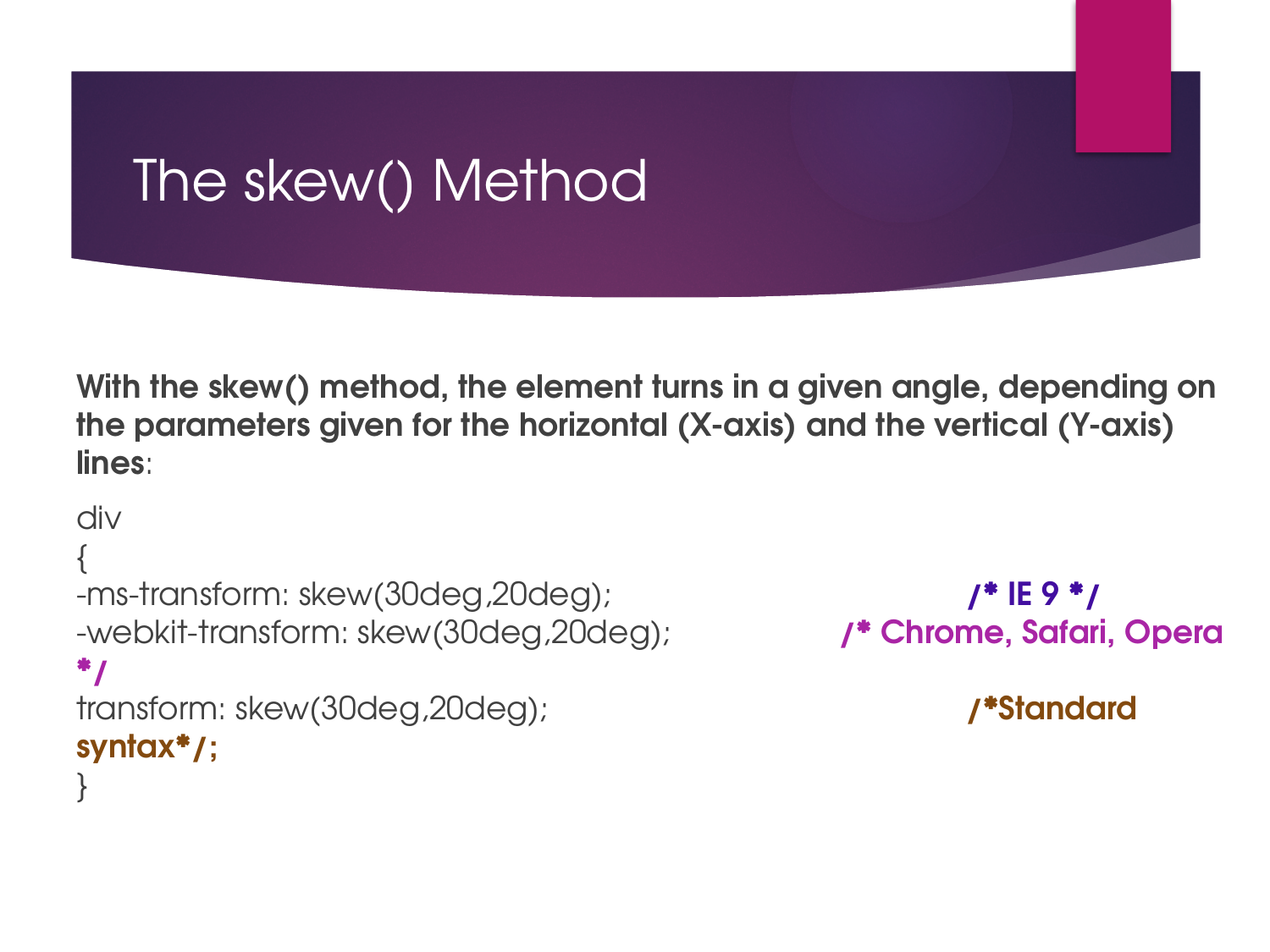

# The skew() Method
With the skew() method, the element turns in a given angle, depending on the parameters given for the horizontal (X-axis) and the vertical (Y-axis) lines:
div
{
-ms-transform: skew(30deg,20deg);			/* IE 9 */
-webkit-transform: skew(30deg,20deg); 		/* Chrome, Safari, Opera */
transform: skew(30deg,20deg); 				/*Standard syntax*/;
}